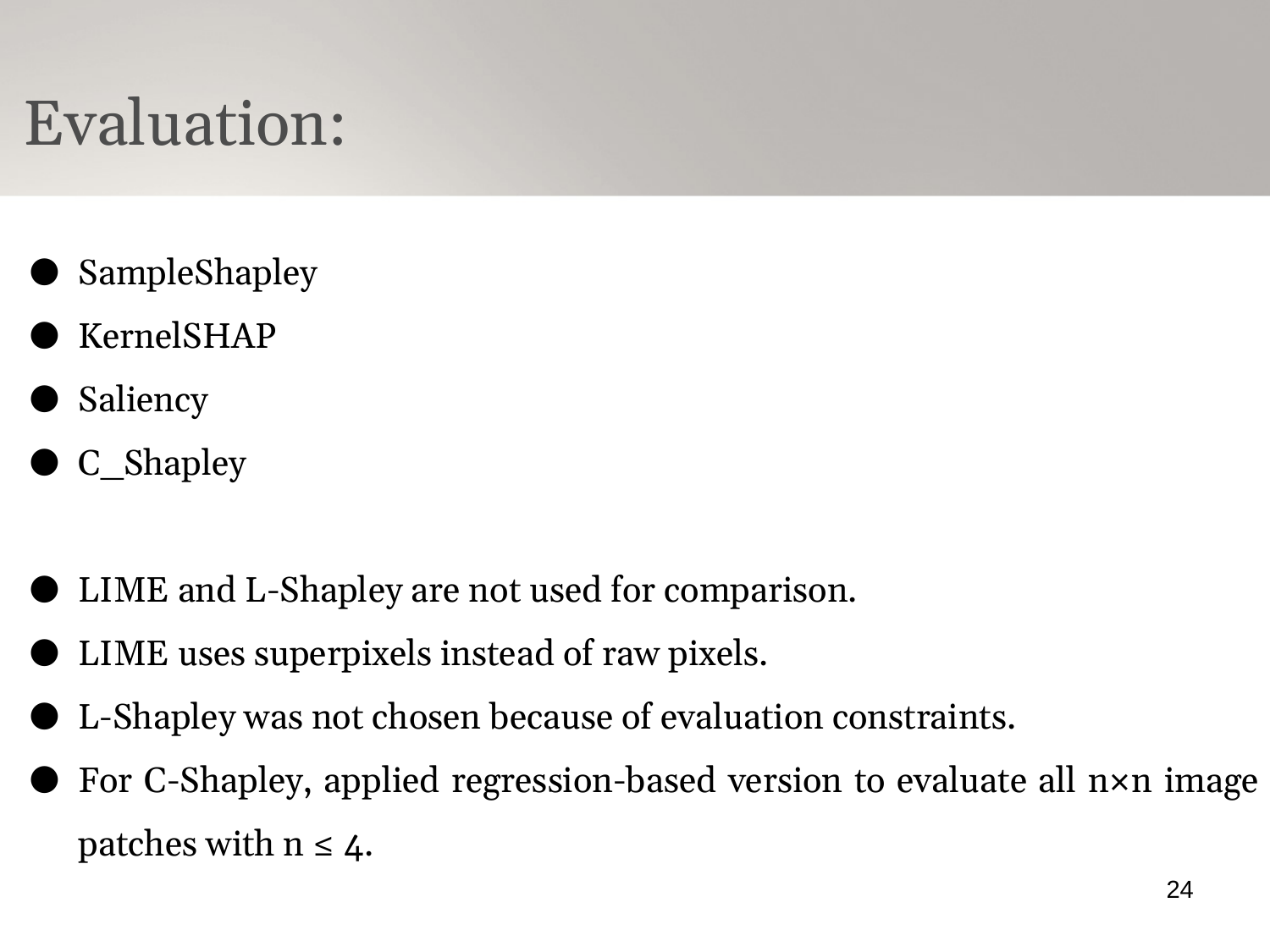

Evaluation:
SampleShapley
KernelSHAP
Saliency
C_Shapley

LIME and L-Shapley are not used for comparison.
LIME uses superpixels instead of raw pixels.
L-Shapley was not chosen because of evaluation constraints.
For C-Shapley, applied regression-based version to evaluate all n×n image patches with n ≤ 4.

24